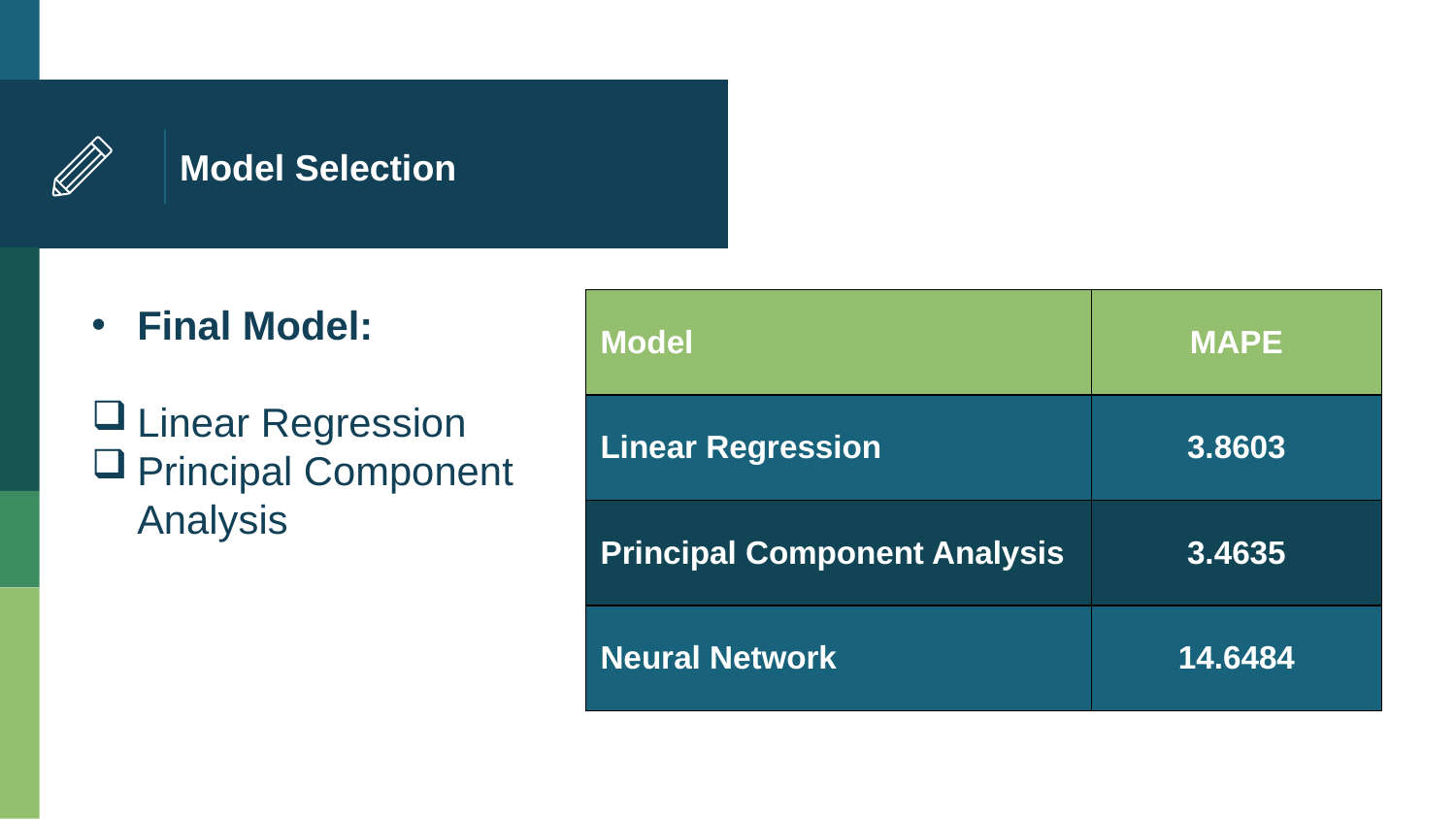

# Model Selection

| Model | MAPE |
| --- | --- |
| Linear Regression | 3.8603 |
| Principal Component Analysis | 3.4635 |
| Neural Network | 14.6484 |
Final Model:

Linear Regression
Principal Component Analysis